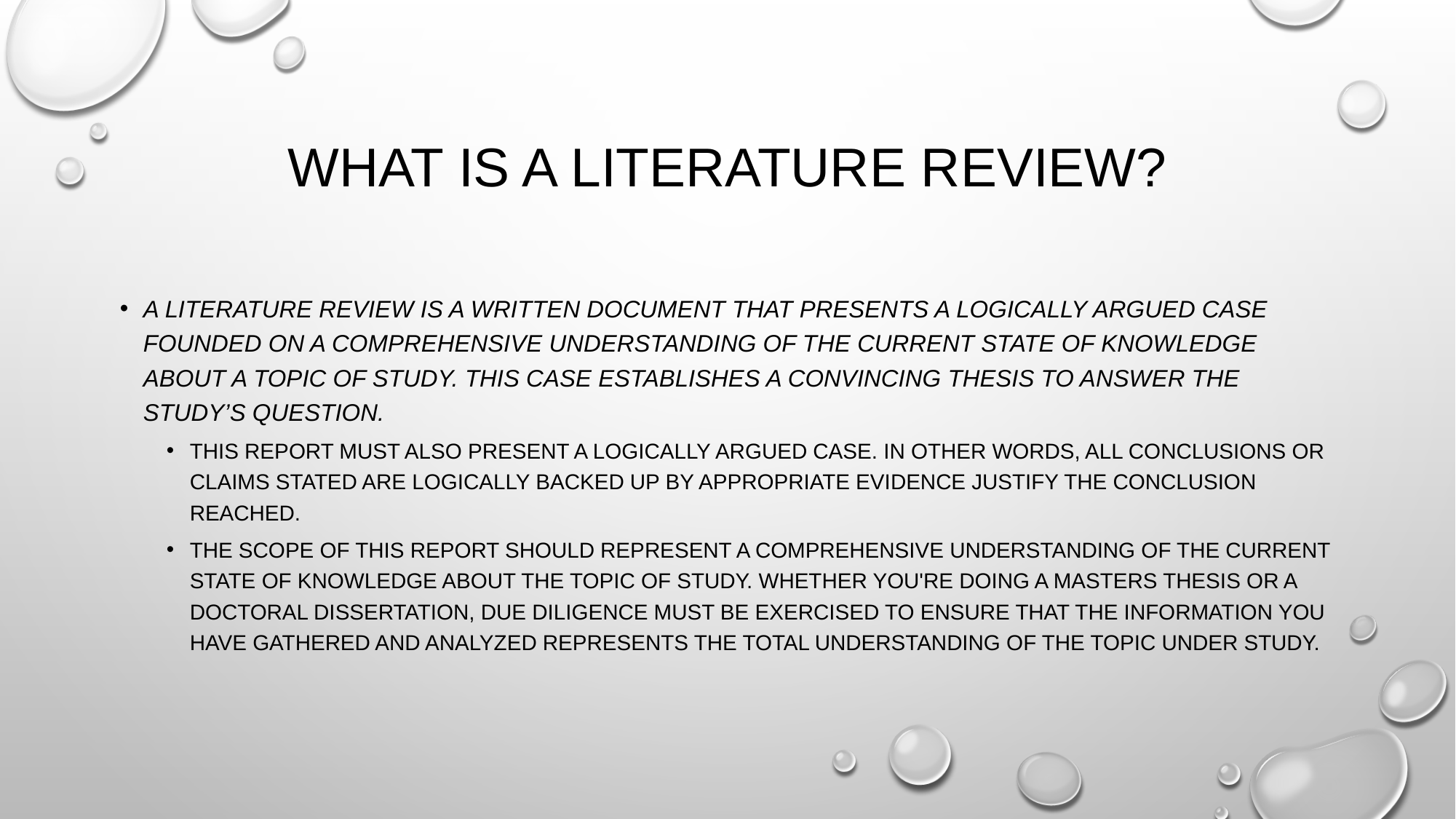

# What is a literature Review?
A literature review is a written document that presents a logically argued case founded on a comprehensive understanding of the current state of knowledge about a topic of study. This case establishes a convincing thesis to answer the study’s question.
this report must also present a logically argued case. In other words, all conclusions or claims stated are logically backed up by appropriate evidence justify the conclusion reached.
the scope of this report should represent a comprehensive understanding of the current state of knowledge about the topic of study. Whether you're doing a masters thesis or a doctoral dissertation, due diligence must be exercised to ensure that the information you have gathered and analyzed represents the total understanding of the topic under study.